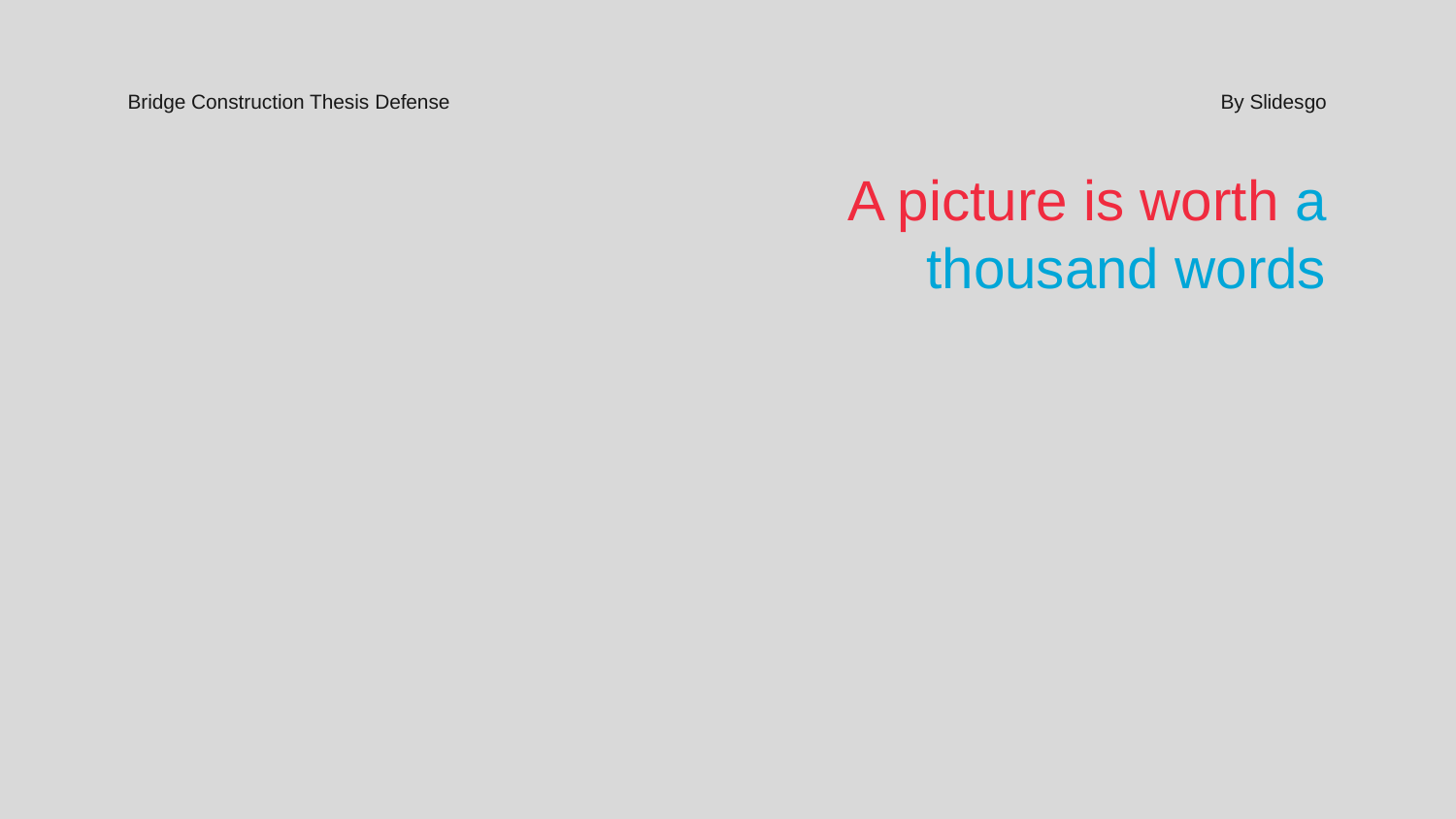

Bridge Construction Thesis Defense
By Slidesgo
# A picture is worth a thousand words